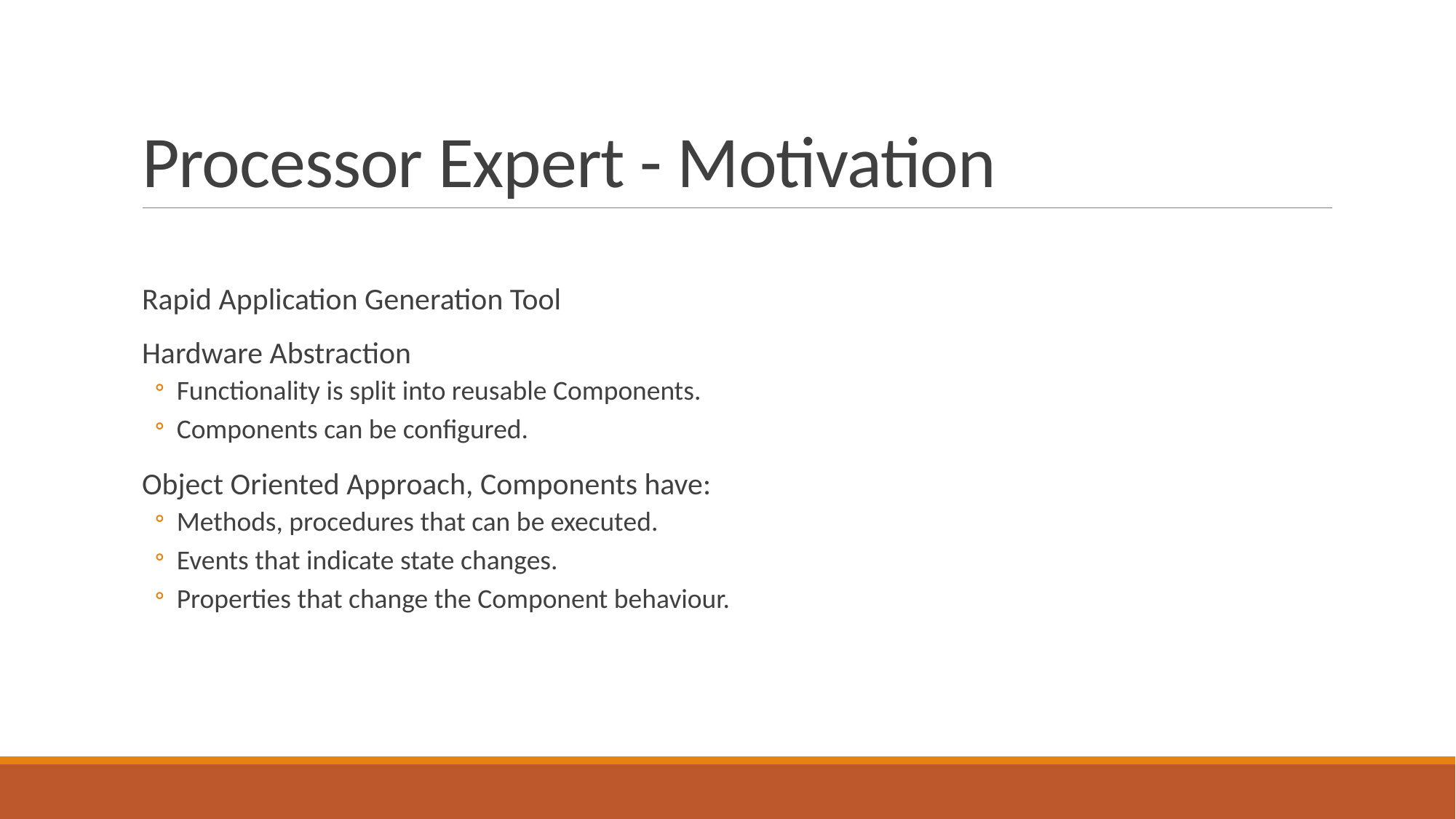

# Processor Expert - Motivation

Rapid Application Generation Tool
Hardware Abstraction
Functionality is split into reusable Components.
Components can be configured.
Object Oriented Approach, Components have:
Methods, procedures that can be executed.
Events that indicate state changes.
Properties that change the Component behaviour.